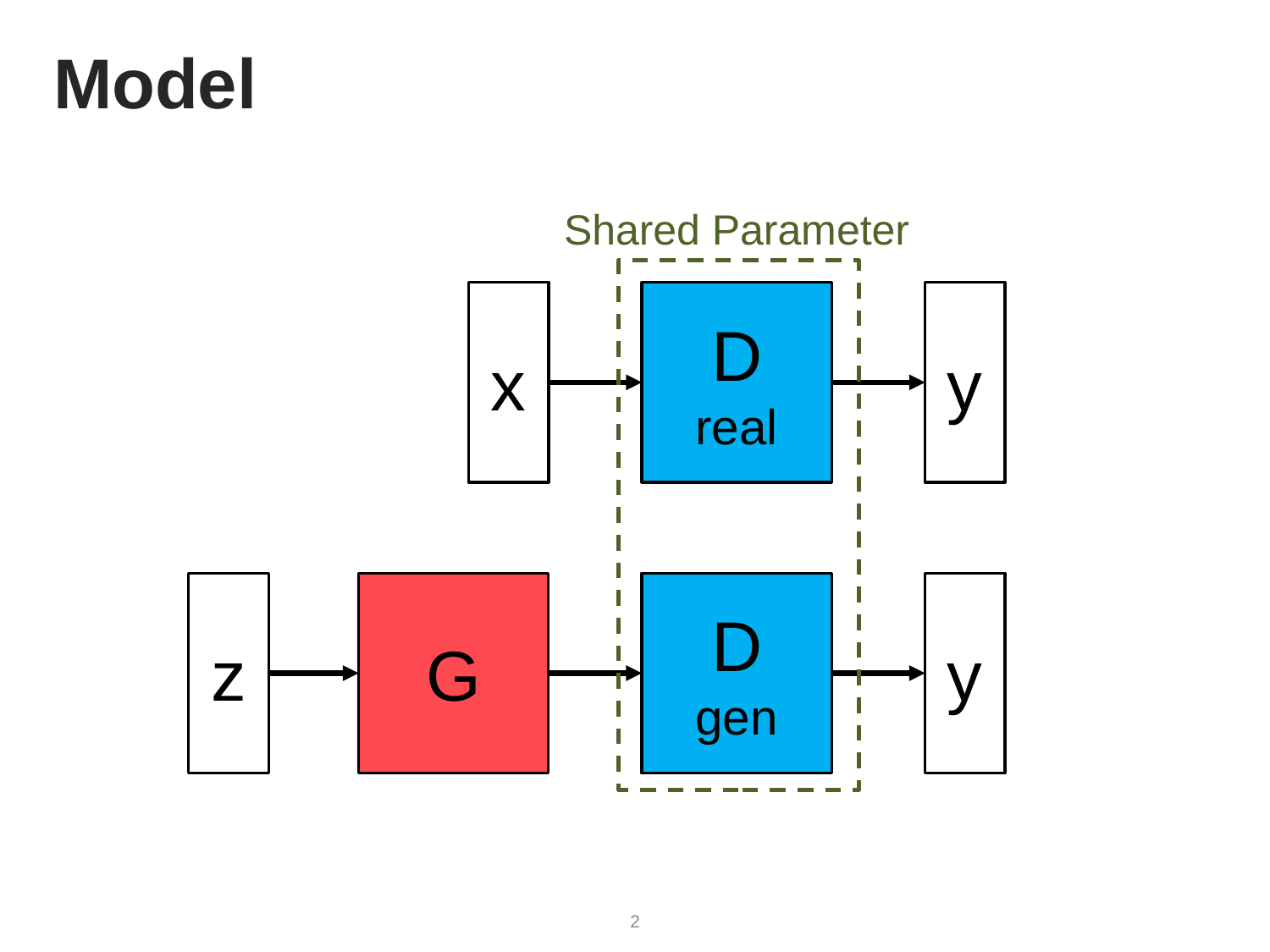

# Model
Shared Parameter

x
D
real
y
z
G
D
gen
y
2